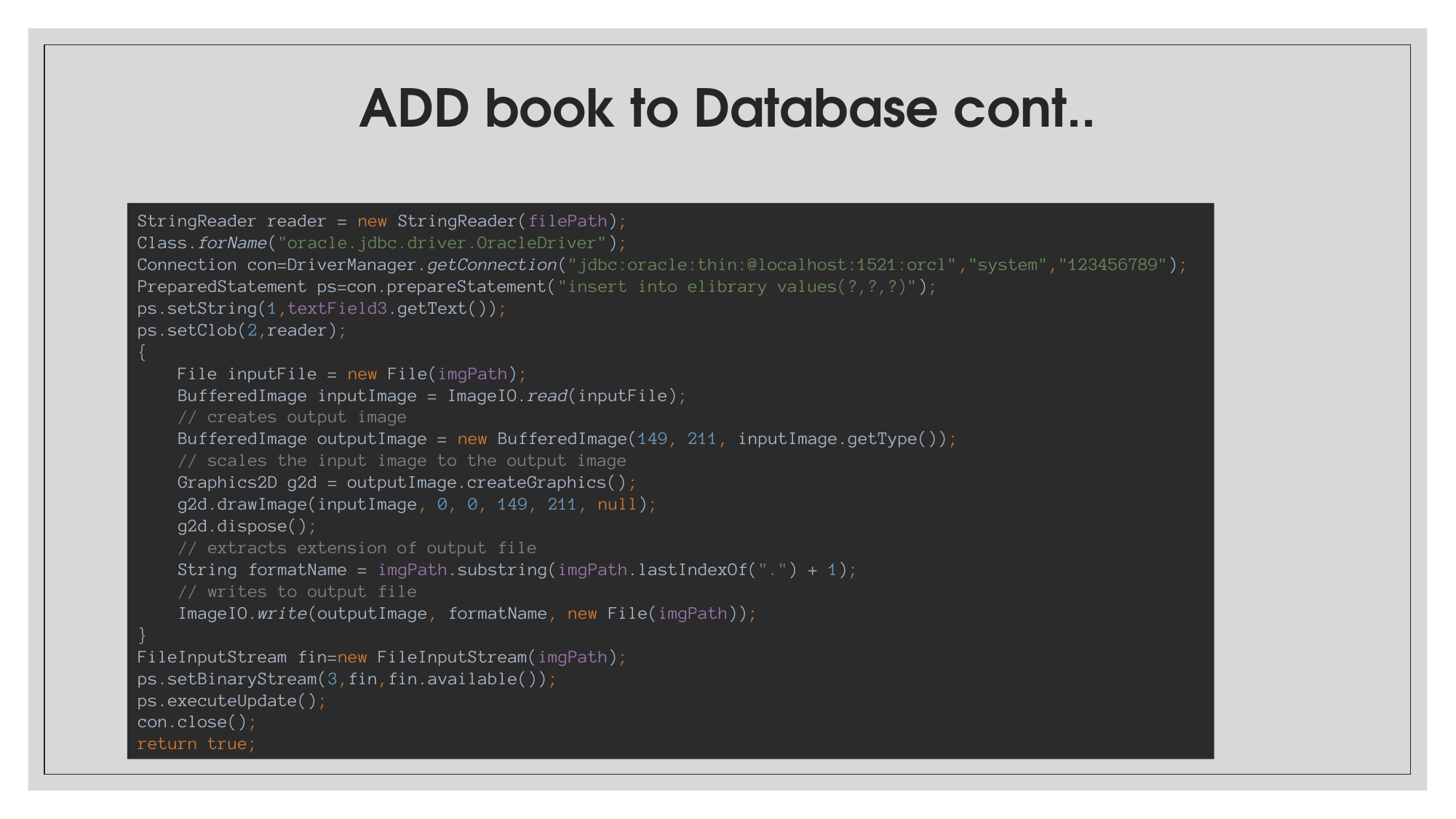

# ADD book to Database cont..
StringReader reader = new StringReader(filePath);
Class.forName("oracle.jdbc.driver.OracleDriver");
Connection con=DriverManager.getConnection("jdbc:oracle:thin:@localhost:1521:orcl","system","123456789");
PreparedStatement ps=con.prepareStatement("insert into elibrary values(?,?,?)");
ps.setString(1,textField3.getText());
ps.setClob(2,reader);
{
    File inputFile = new File(imgPath);
    BufferedImage inputImage = ImageIO.read(inputFile);
    // creates output image
    BufferedImage outputImage = new BufferedImage(149, 211, inputImage.getType());
    // scales the input image to the output image
    Graphics2D g2d = outputImage.createGraphics();
    g2d.drawImage(inputImage, 0, 0, 149, 211, null);
    g2d.dispose();
    // extracts extension of output file
    String formatName = imgPath.substring(imgPath.lastIndexOf(".") + 1);
    // writes to output file
    ImageIO.write(outputImage, formatName, new File(imgPath));
}
FileInputStream fin=new FileInputStream(imgPath);
ps.setBinaryStream(3,fin,fin.available());
ps.executeUpdate();
con.close();
return true;